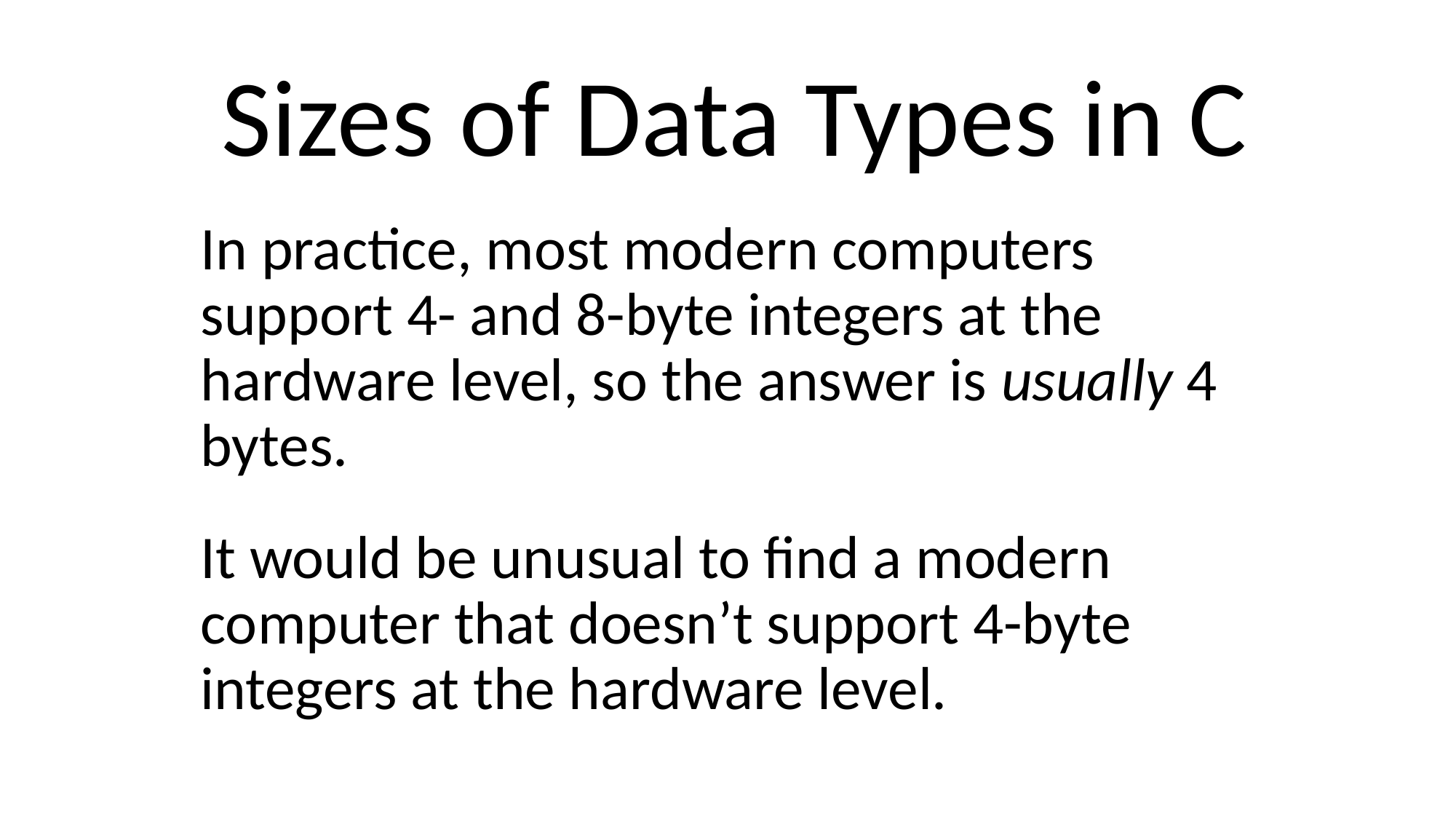

# Sizes of Data Types in C
In practice, most modern computers support 4- and 8-byte integers at the hardware level, so the answer is usually 4 bytes.

It would be unusual to find a modern computer that doesn’t support 4-byte integers at the hardware level.